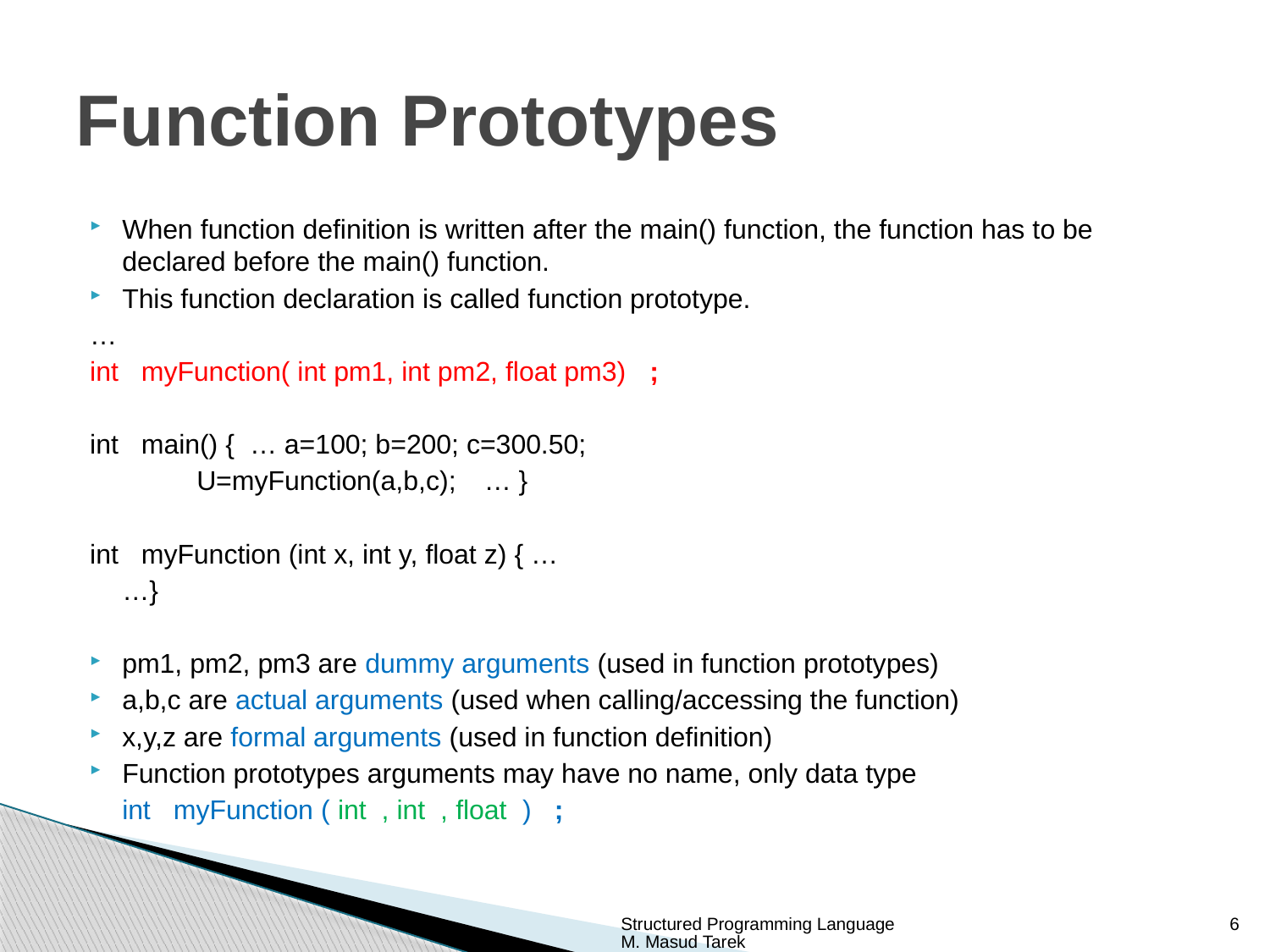

# Function Prototypes
When function definition is written after the main() function, the function has to be declared before the main() function.
This function declaration is called function prototype.
…
int   myFunction( int pm1, int pm2, float pm3)   ;

int   main() {  … a=100; b=200; c=300.50;
              U=myFunction(a,b,c); 	… }

int   myFunction (int x, int y, float z) { …
						…}

pm1, pm2, pm3 are dummy arguments (used in function prototypes)
a,b,c are actual arguments (used when calling/accessing the function)
x,y,z are formal arguments (used in function definition)
Function prototypes arguments may have no name, only data type
	int   myFunction ( int  , int  , float  )   ;

Structured Programming Language     M. Masud Tarek
6